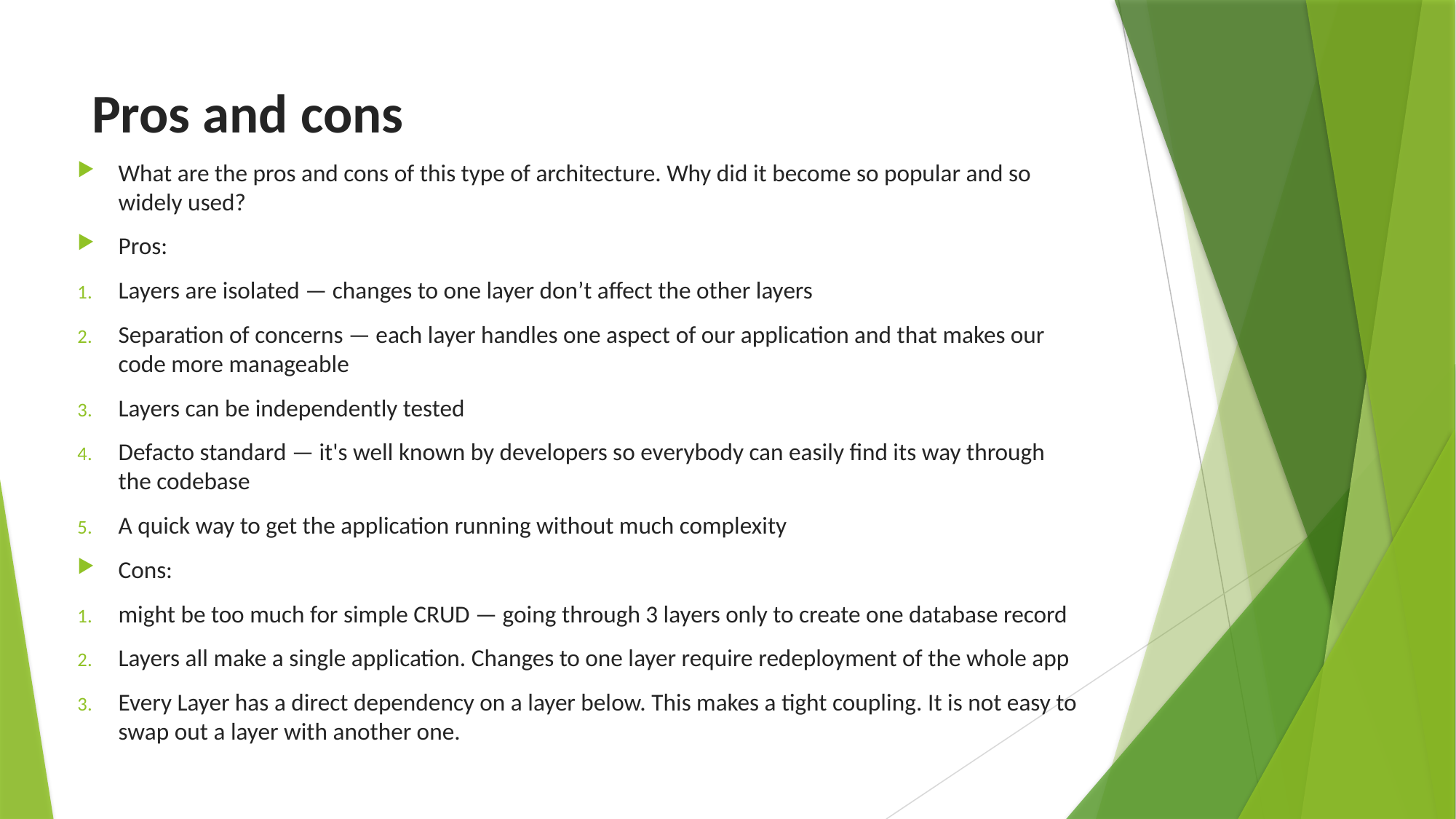

# Pros and cons
What are the pros and cons of this type of architecture. Why did it become so popular and so widely used?
Pros:
Layers are isolated — changes to one layer don’t affect the other layers
Separation of concerns — each layer handles one aspect of our application and that makes our code more manageable
Layers can be independently tested
Defacto standard — it's well known by developers so everybody can easily find its way through the codebase
A quick way to get the application running without much complexity
Cons:
might be too much for simple CRUD — going through 3 layers only to create one database record
Layers all make a single application. Changes to one layer require redeployment of the whole app
Every Layer has a direct dependency on a layer below. This makes a tight coupling. It is not easy to swap out a layer with another one.